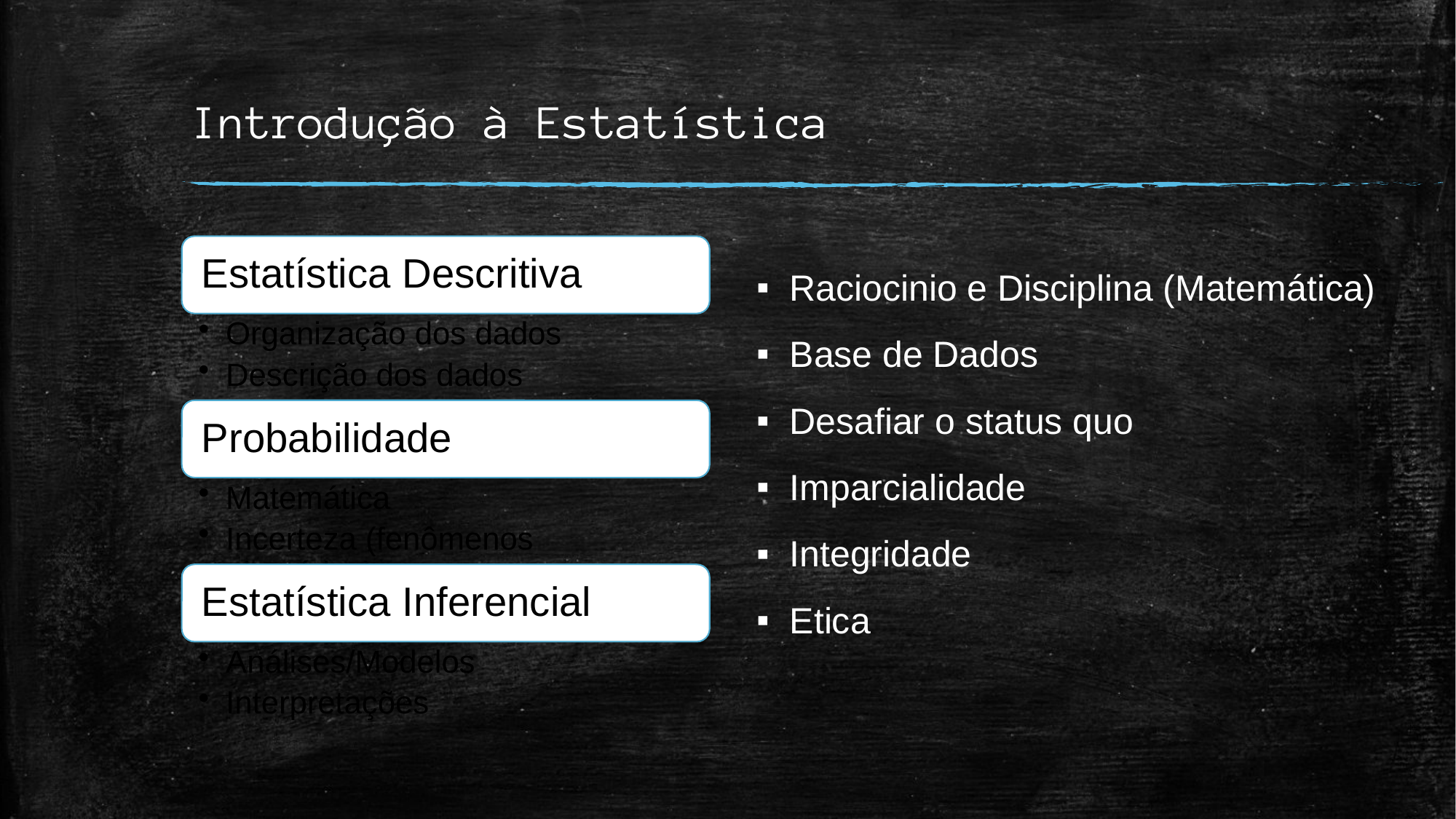

# Introdução à Estatística
Estatística Descritiva
Organização dos dados
Descrição dos dados
Probabilidade
Matemática
Incerteza (fenômenos aleatórios)
Estatística Inferencial
Análises/Modelos
Interpretações
Raciocinio e Disciplina (Matemática)
Base de Dados
Desafiar o status quo
Imparcialidade
Integridade
Etica